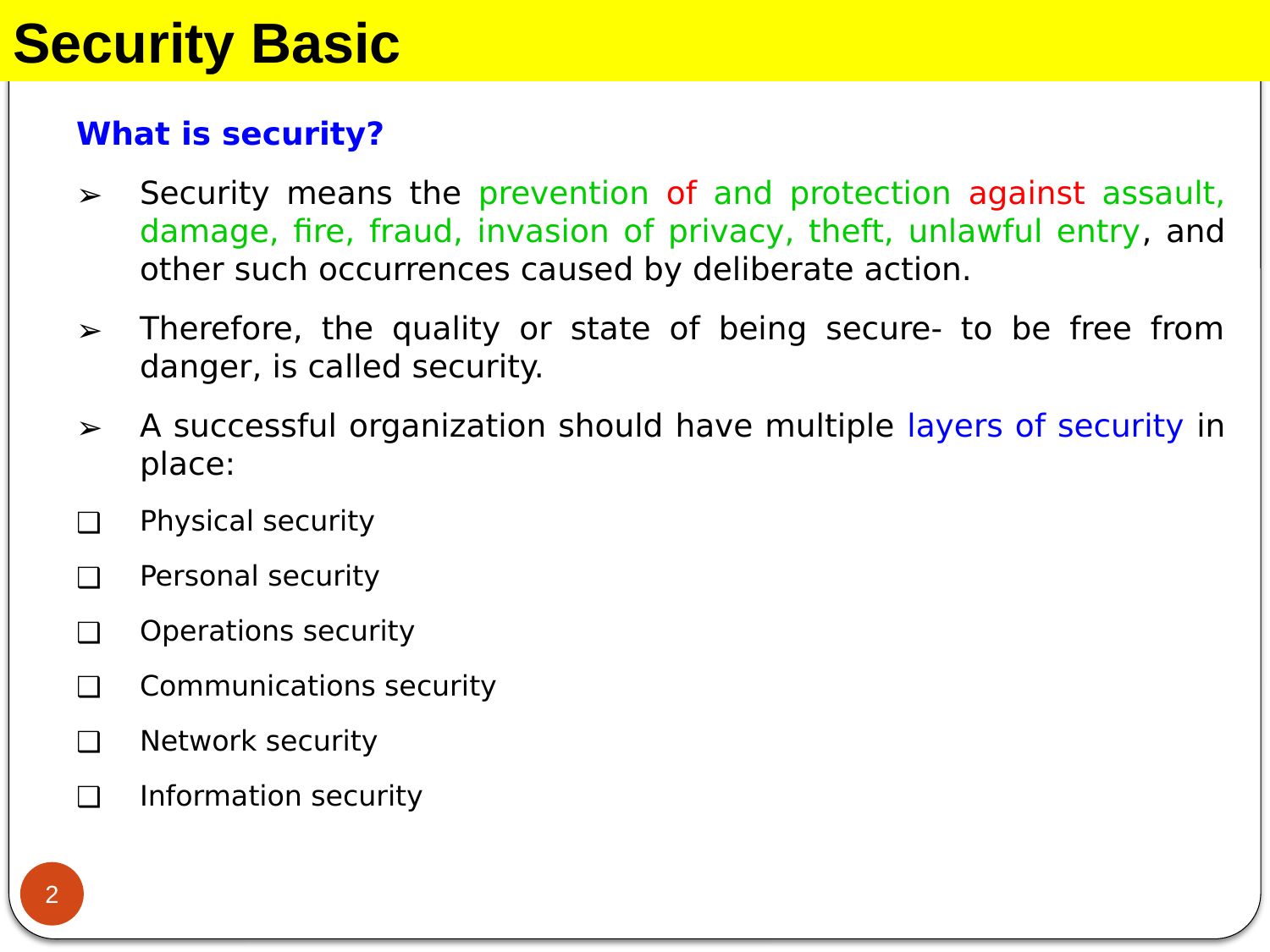

Security Basic
What is security?
Security means the prevention of and protection against assault, damage, fire, fraud, invasion of privacy, theft, unlawful entry, and other such occurrences caused by deliberate action.
Therefore, the quality or state of being secure- to be free from danger, is called security.
A successful organization should have multiple layers of security in place:
Physical security
Personal security
Operations security
Communications security
Network security
Information security
2